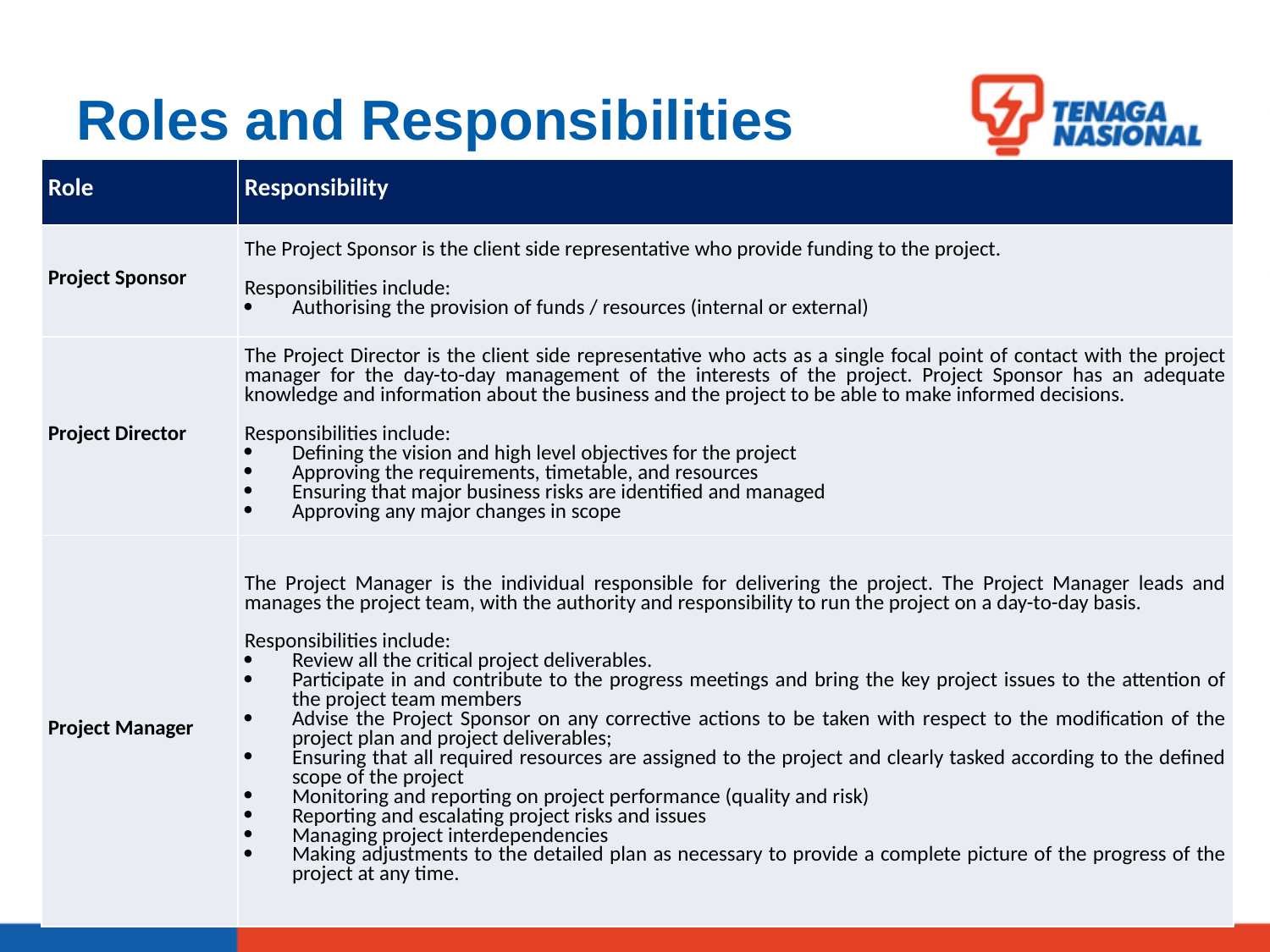

# Roles and Responsibilities
| Role | Responsibility |
| --- | --- |
| Project Sponsor | The Project Sponsor is the client side representative who provide funding to the project.   Responsibilities include: Authorising the provision of funds / resources (internal or external) |
| Project Director | The Project Director is the client side representative who acts as a single focal point of contact with the project manager for the day-to-day management of the interests of the project. Project Sponsor has an adequate knowledge and information about the business and the project to be able to make informed decisions.   Responsibilities include: Defining the vision and high level objectives for the project Approving the requirements, timetable, and resources Ensuring that major business risks are identified and managed Approving any major changes in scope |
| Project Manager | The Project Manager is the individual responsible for delivering the project. The Project Manager leads and manages the project team, with the authority and responsibility to run the project on a day-to-day basis.   Responsibilities include: Review all the critical project deliverables. Participate in and contribute to the progress meetings and bring the key project issues to the attention of the project team members Advise the Project Sponsor on any corrective actions to be taken with respect to the modification of the project plan and project deliverables; Ensuring that all required resources are assigned to the project and clearly tasked according to the defined scope of the project Monitoring and reporting on project performance (quality and risk) Reporting and escalating project risks and issues Managing project interdependencies Making adjustments to the detailed plan as necessary to provide a complete picture of the progress of the project at any time. |